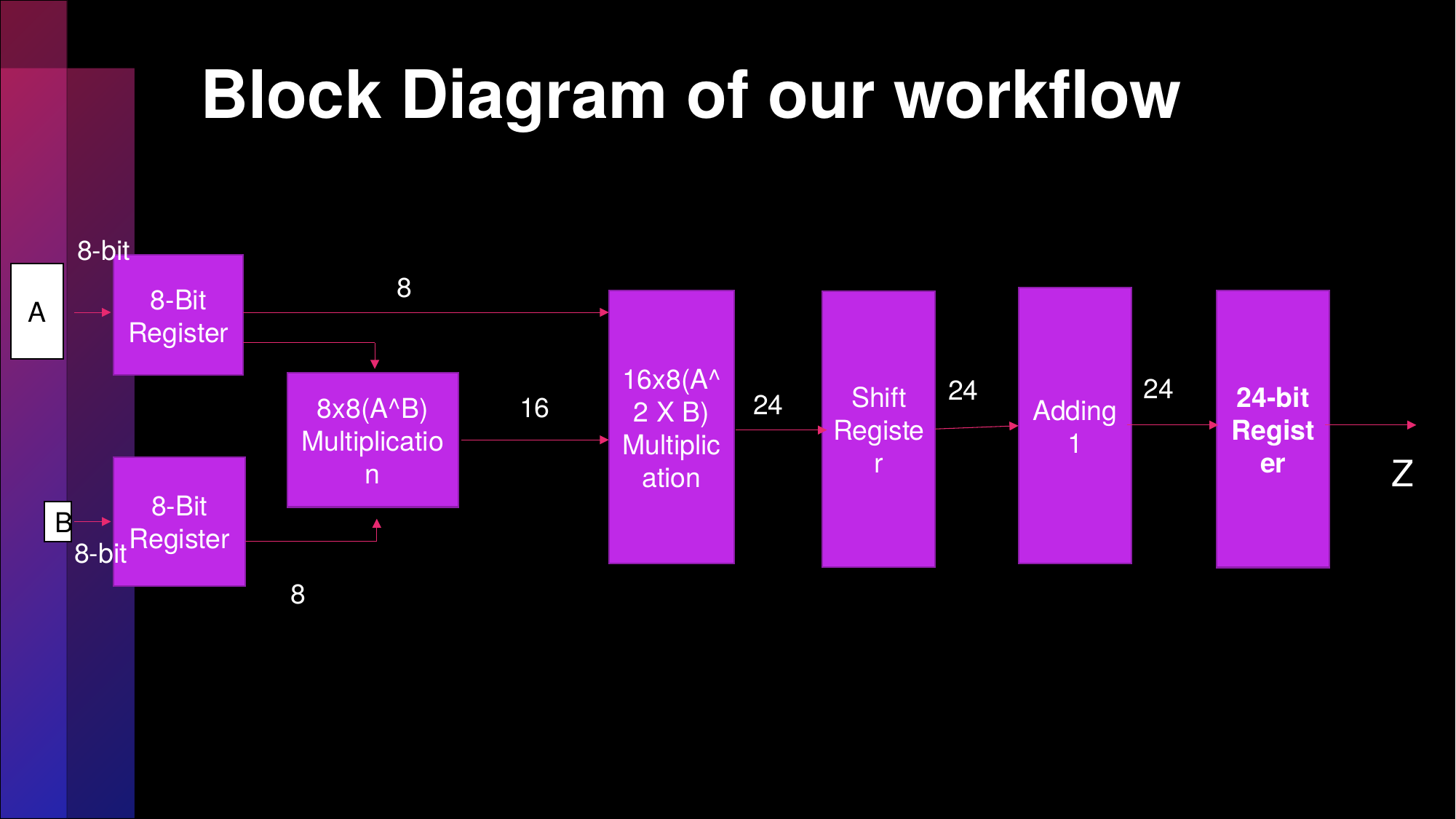

# Block Diagram of our workflow
8-bit
8-Bit Register
A
8
Adding 1
16x8(A^2 X B) Multiplication
24-bit Register
Shift Register
24
24
8x8(A^B) Multiplication
24
16
Z
8-Bit Register
B
8-bit
8